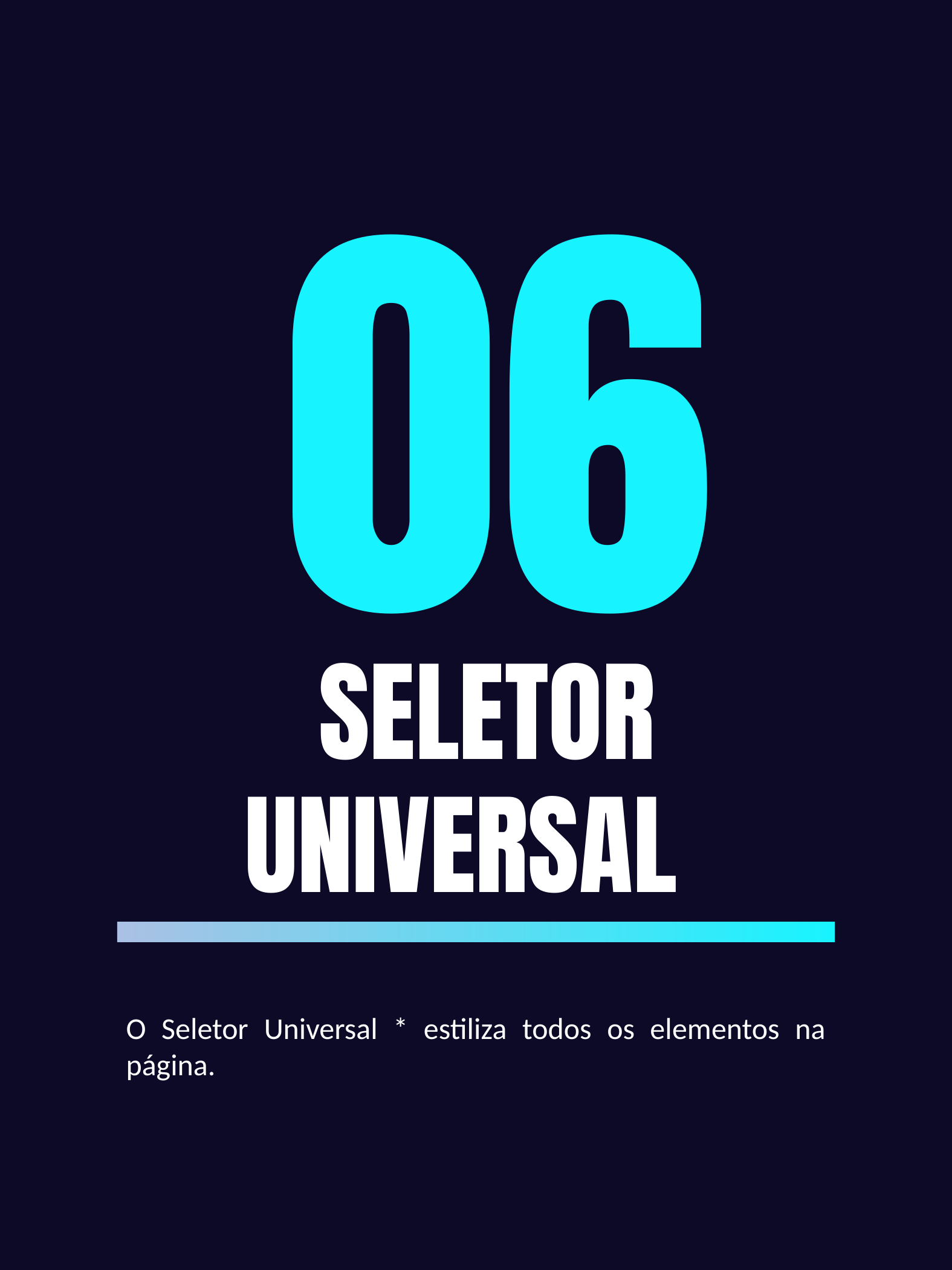

06
  SELETOR UNIVERSAL

O Seletor Universal * estiliza todos os elementos na página.
SELETORES CSS PARA JEDIS - JULIANA PORTELA
13